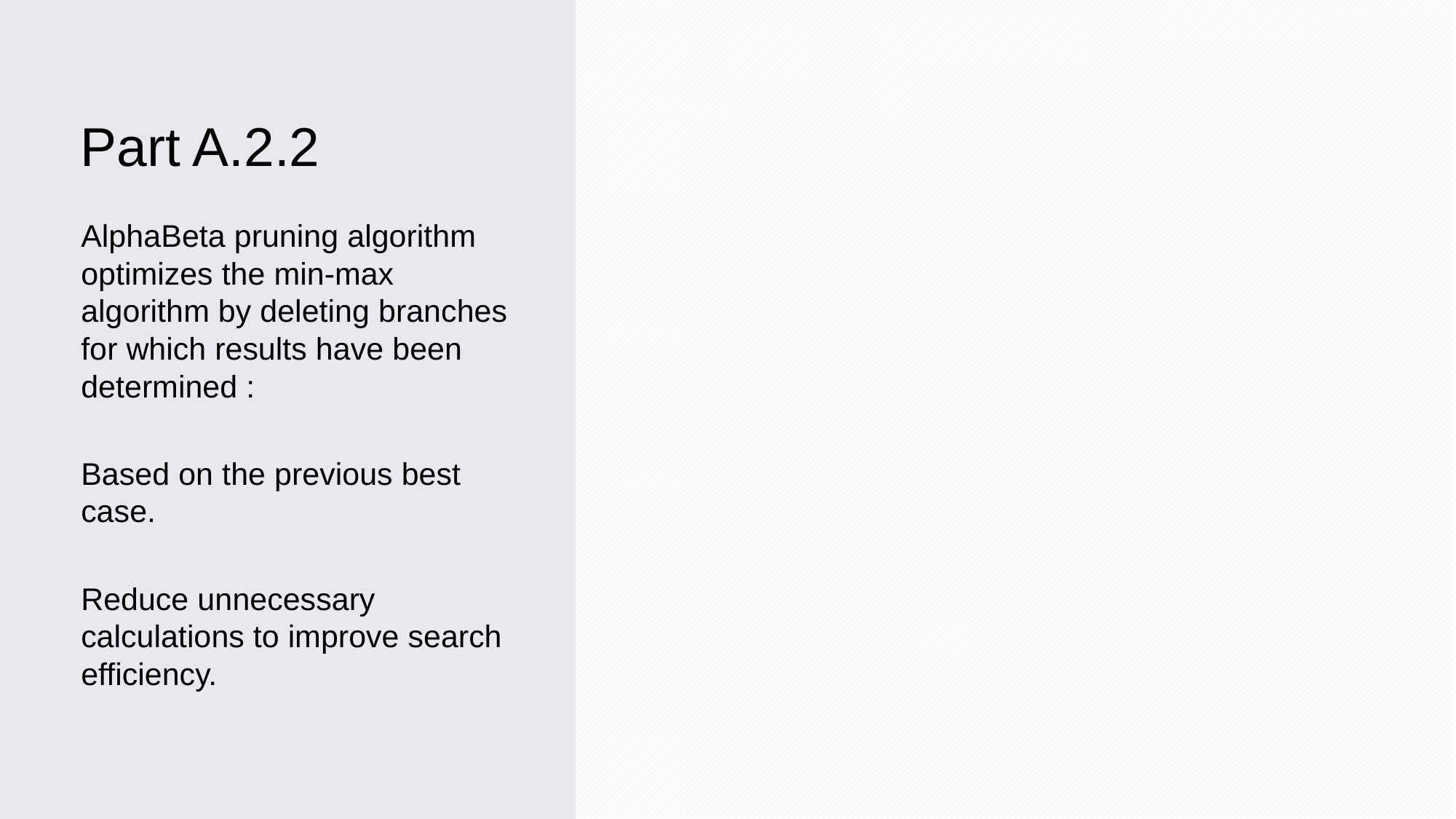

# Part A.2.2
AlphaBeta pruning algorithm optimizes the min-max algorithm by deleting branches for which results have been determined :

Based on the previous best case.

Reduce unnecessary calculations to improve search efficiency.